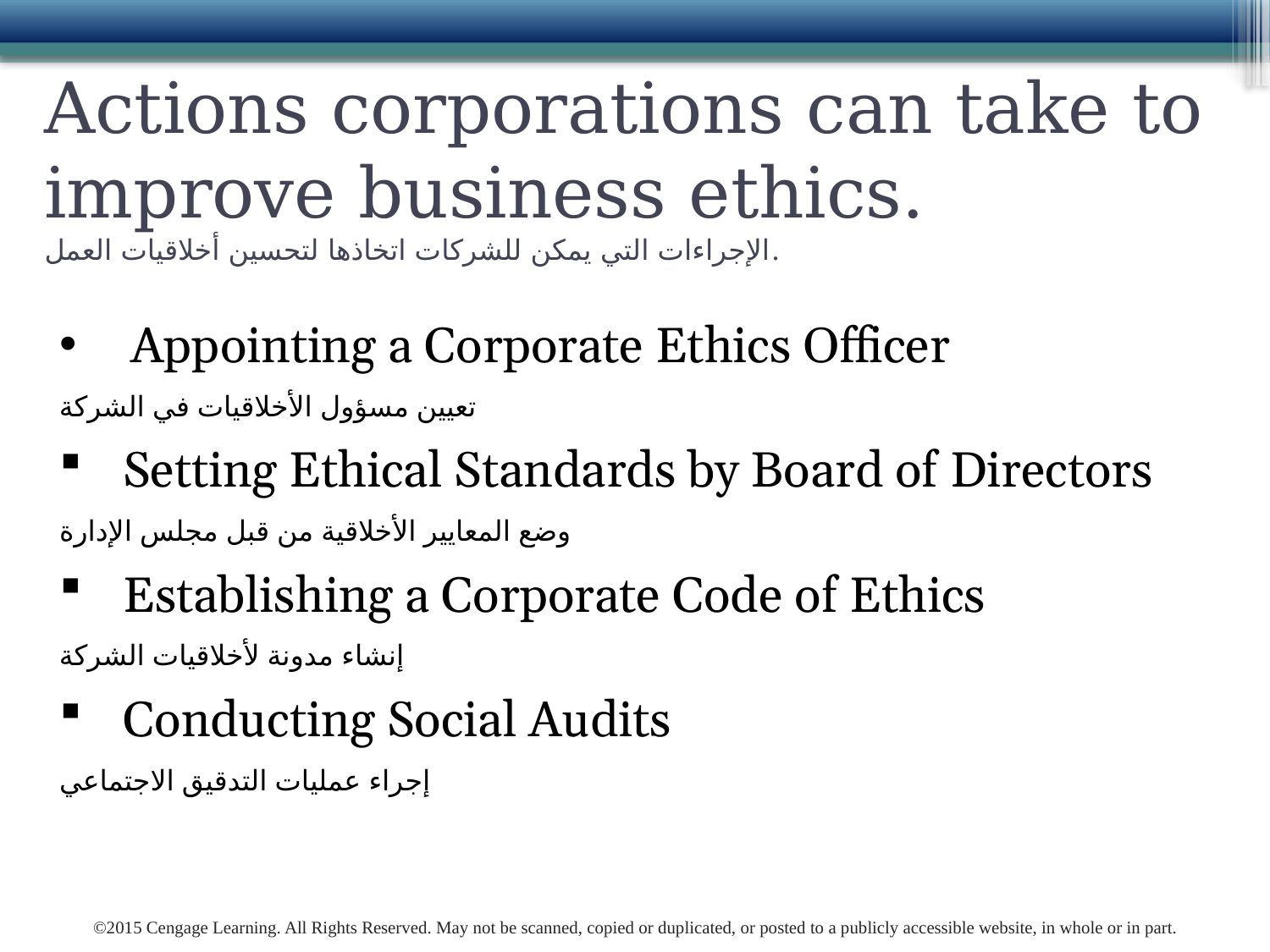

# Actions corporations can take to improve business ethics. الإجراءات التي يمكن للشركات اتخاذها لتحسين أخلاقيات العمل.
Appointing a Corporate Ethics Officer
تعيين مسؤول الأخلاقيات في الشركة
Setting Ethical Standards by Board of Directors
وضع المعايير الأخلاقية من قبل مجلس الإدارة
Establishing a Corporate Code of Ethics
إنشاء مدونة لأخلاقيات الشركة
Conducting Social Audits
إجراء عمليات التدقيق الاجتماعي